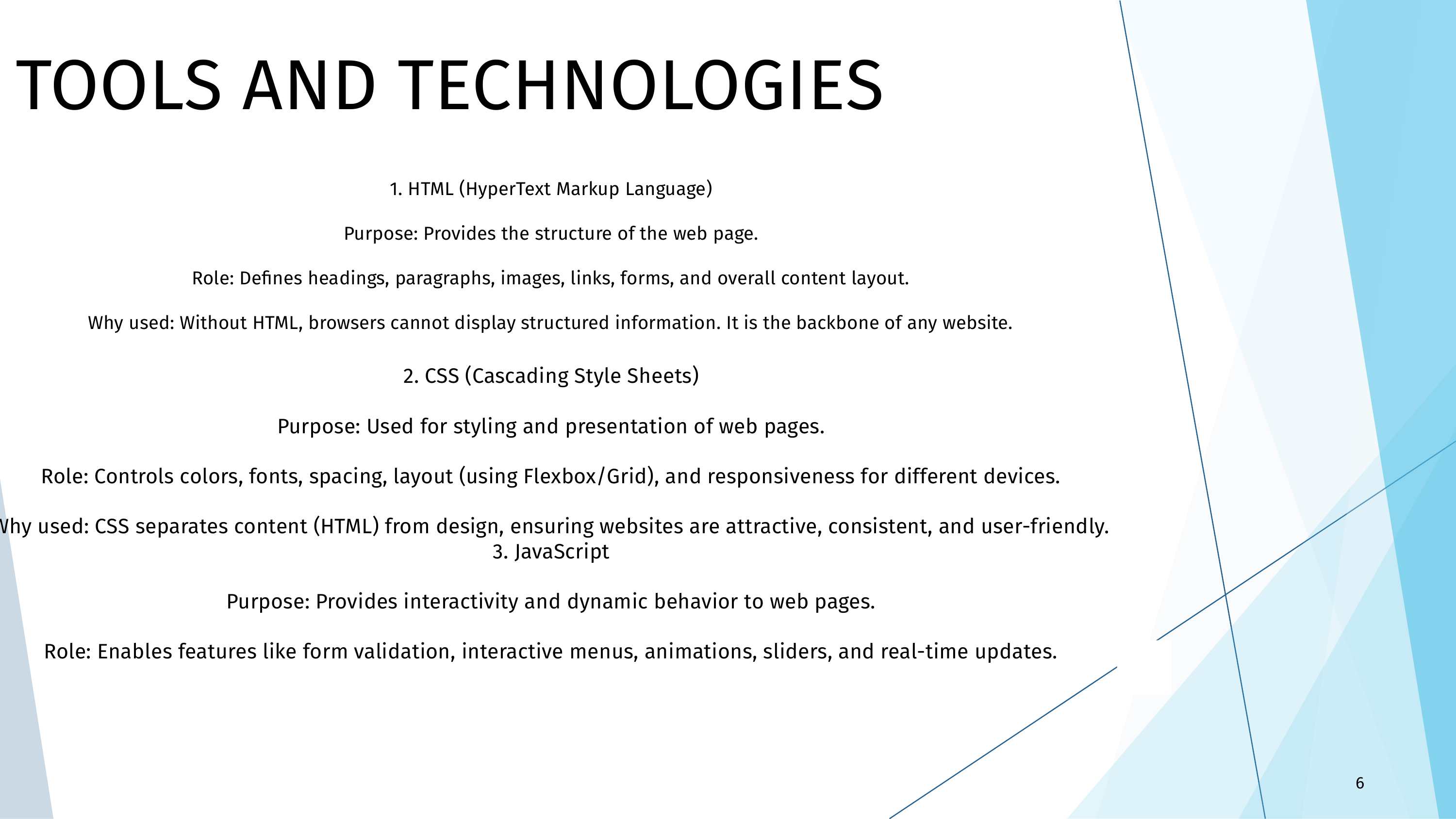

TOOLS AND TECHNOLOGIES

1. HTML (HyperText Markup Language)

Purpose: Provides the structure of the web page.

Role: Defines headings, paragraphs, images, links, forms, and overall content layout.

Why used: Without HTML, browsers cannot display structured information. It is the backbone of any website.
2. CSS (Cascading Style Sheets)

Purpose: Used for styling and presentation of web pages.

Role: Controls colors, fonts, spacing, layout (using Flexbox/Grid), and responsiveness for different devices.

Why used: CSS separates content (HTML) from design, ensuring websites are attractive, consistent, and user-friendly.
3. JavaScript

Purpose: Provides interactivity and dynamic behavior to web pages.

Role: Enables features like form validation, interactive menus, animations, sliders, and real-time updates.

6